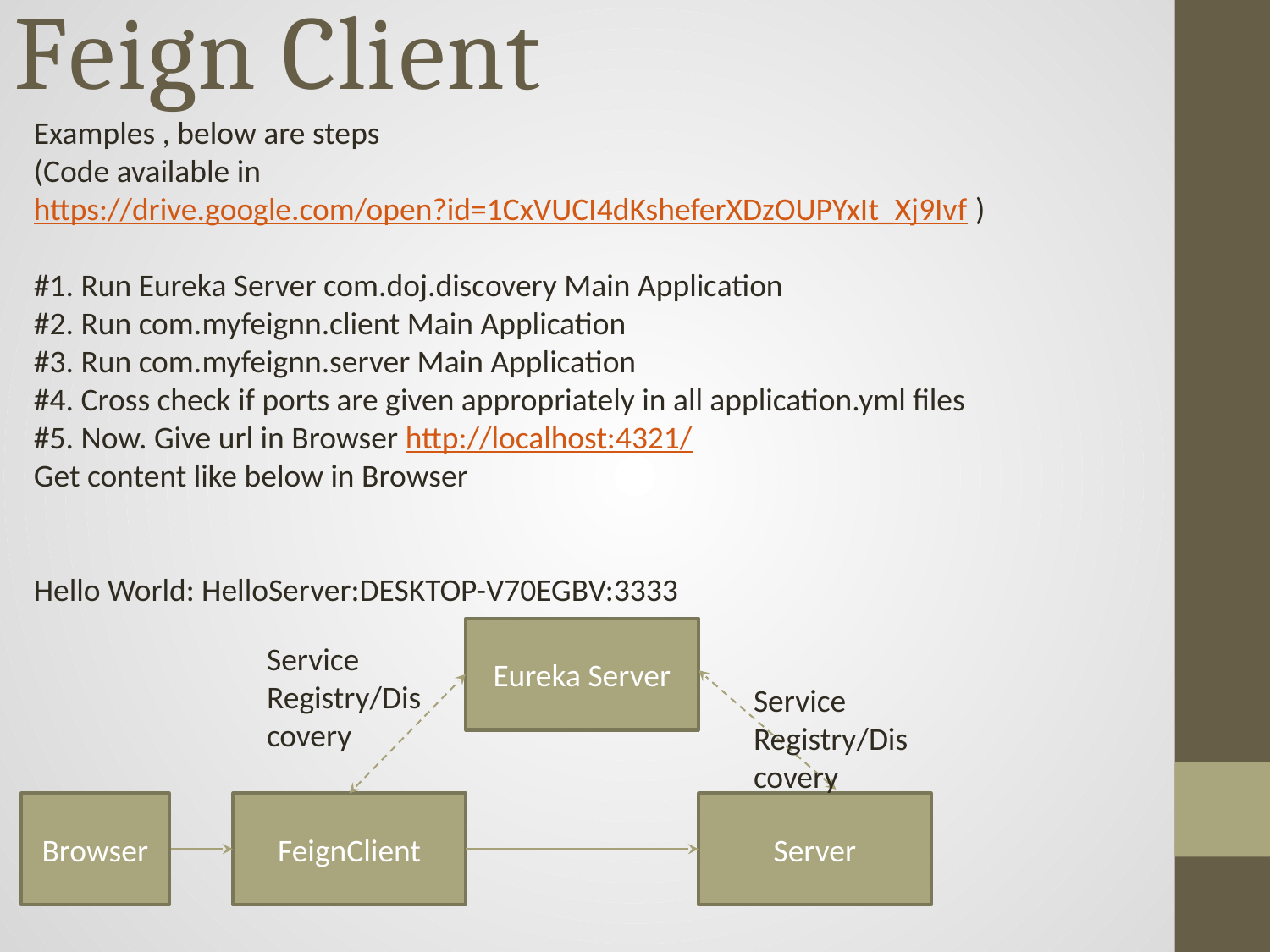

# Feign Client
Examples , below are steps
(Code available in https://drive.google.com/open?id=1CxVUCI4dKsheferXDzOUPYxIt_Xj9Ivf )

#1. Run Eureka Server com.doj.discovery Main Application
#2. Run com.myfeignn.client Main Application
#3. Run com.myfeignn.server Main Application
#4. Cross check if ports are given appropriately in all application.yml files
#5. Now. Give url in Browser http://localhost:4321/
Get content like below in Browser

Hello World: HelloServer:DESKTOP-V70EGBV:3333
Eureka Server
Service Registry/Discovery
Service Registry/Discovery
Server
Browser
FeignClient